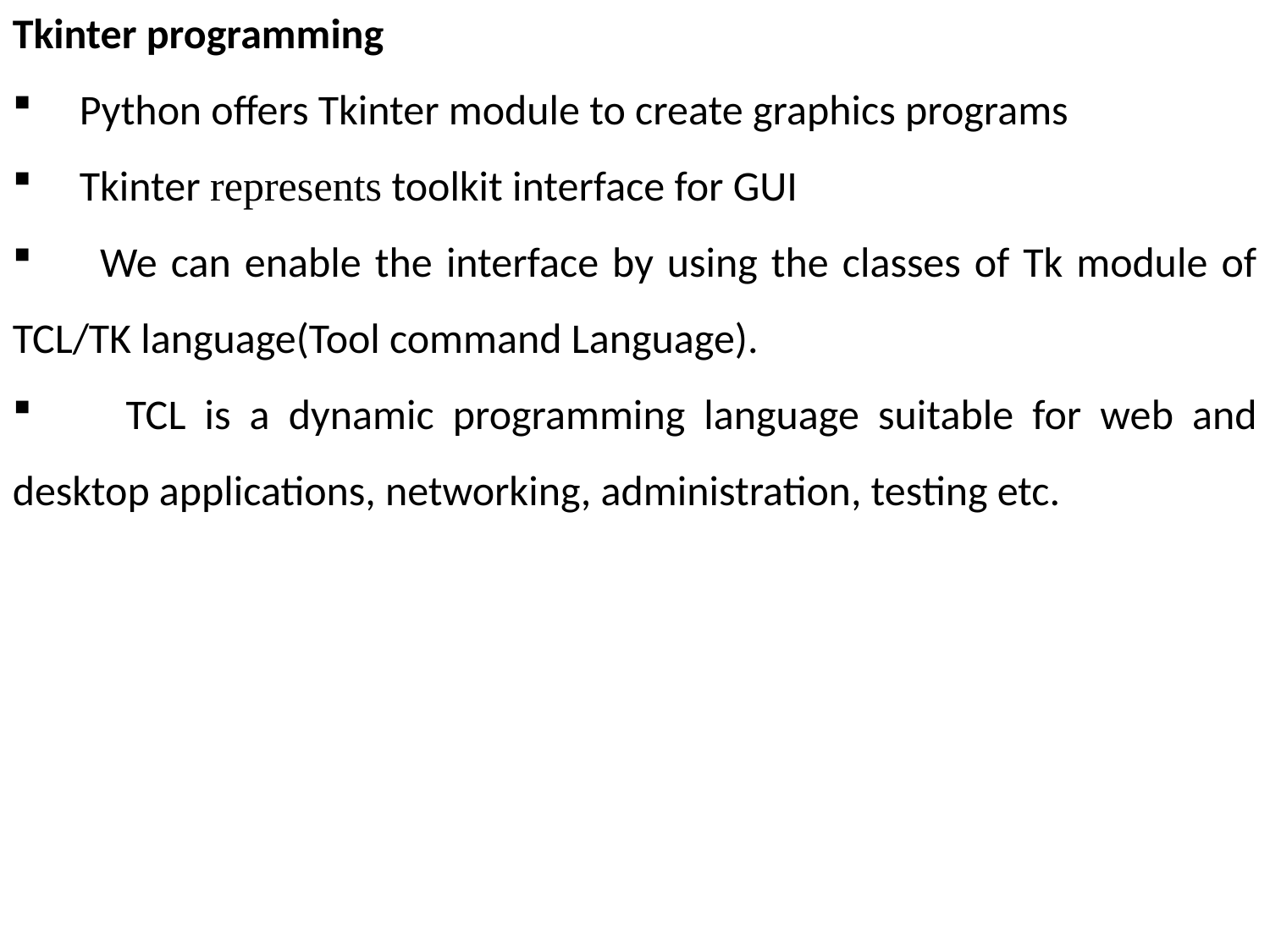

Tkinter programming
     Python offers Tkinter module to create graphics programs
     Tkinter represents toolkit interface for GUI
     We can enable the interface by using the classes of Tk module of TCL/TK language(Tool command Language).
     TCL is a dynamic programming language suitable for web and desktop applications, networking, administration, testing etc.